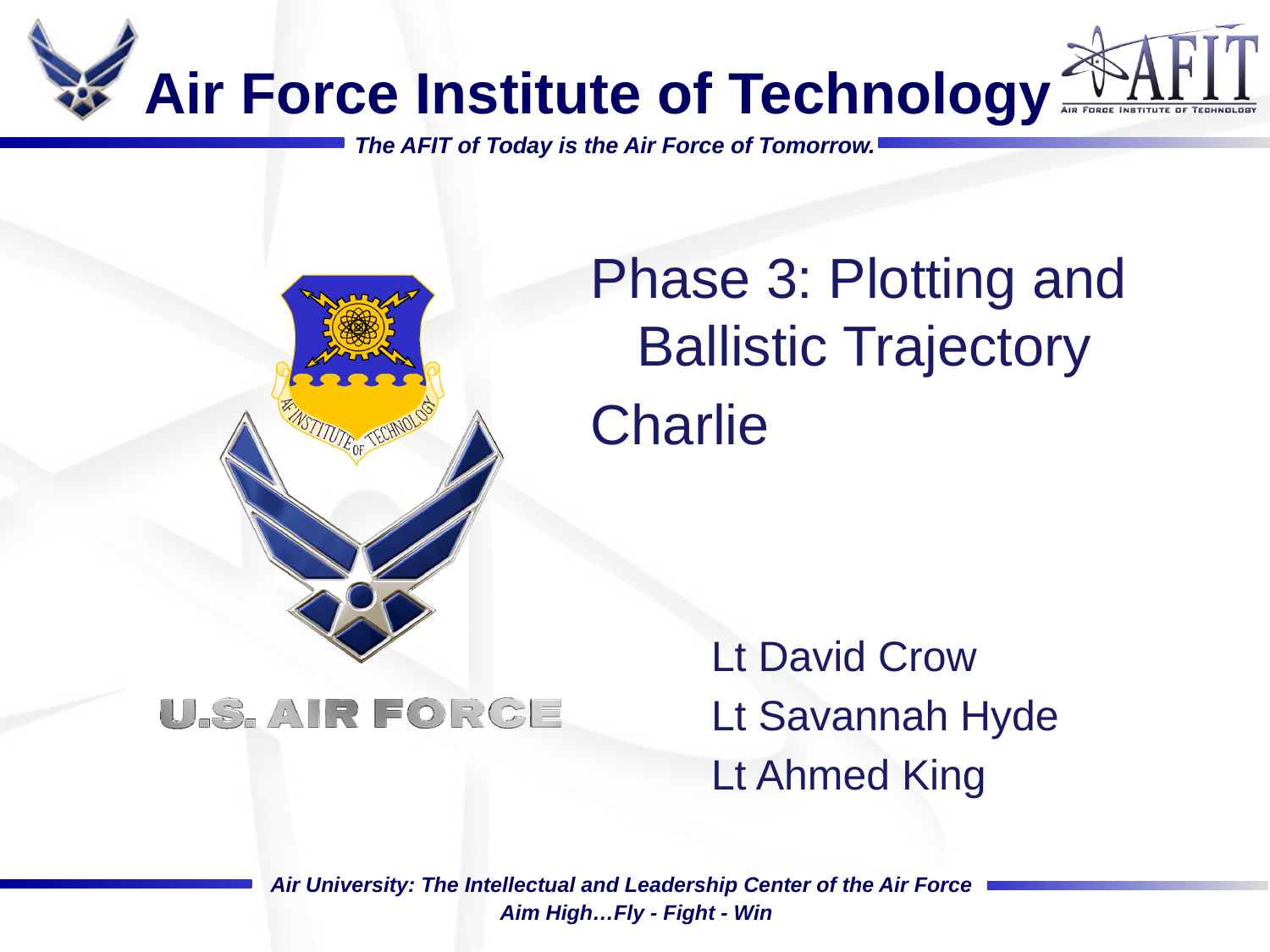

Phase 3: Plotting and Ballistic Trajectory
Charlie
Lt David Crow
Lt Savannah Hyde
Lt Ahmed King